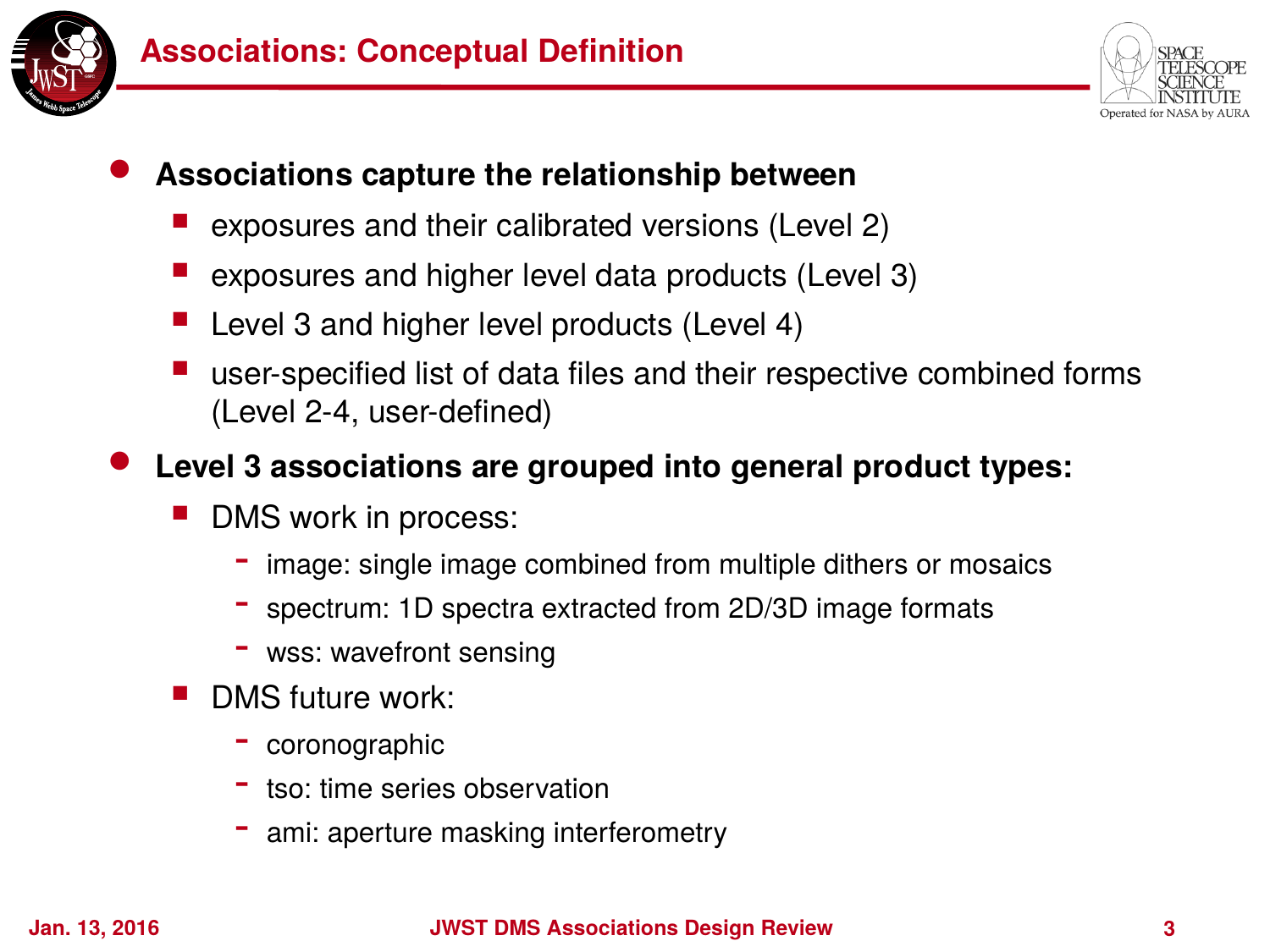

# Associations: Conceptual Definition
Associations capture the relationship between
exposures and their calibrated versions (Level 2)
exposures and higher level data products (Level 3)
Level 3 and higher level products (Level 4)
user-specified list of data files and their respective combined forms (Level 2-4, user-defined)
Level 3 associations are grouped into general product types:
DMS work in process:
image: single image combined from multiple dithers or mosaics
spectrum: 1D spectra extracted from 2D/3D image formats
wss: wavefront sensing
DMS future work:
coronographic
tso: time series observation
ami: aperture masking interferometry
Jan. 13, 2016
JWST DMS Associations Design Review